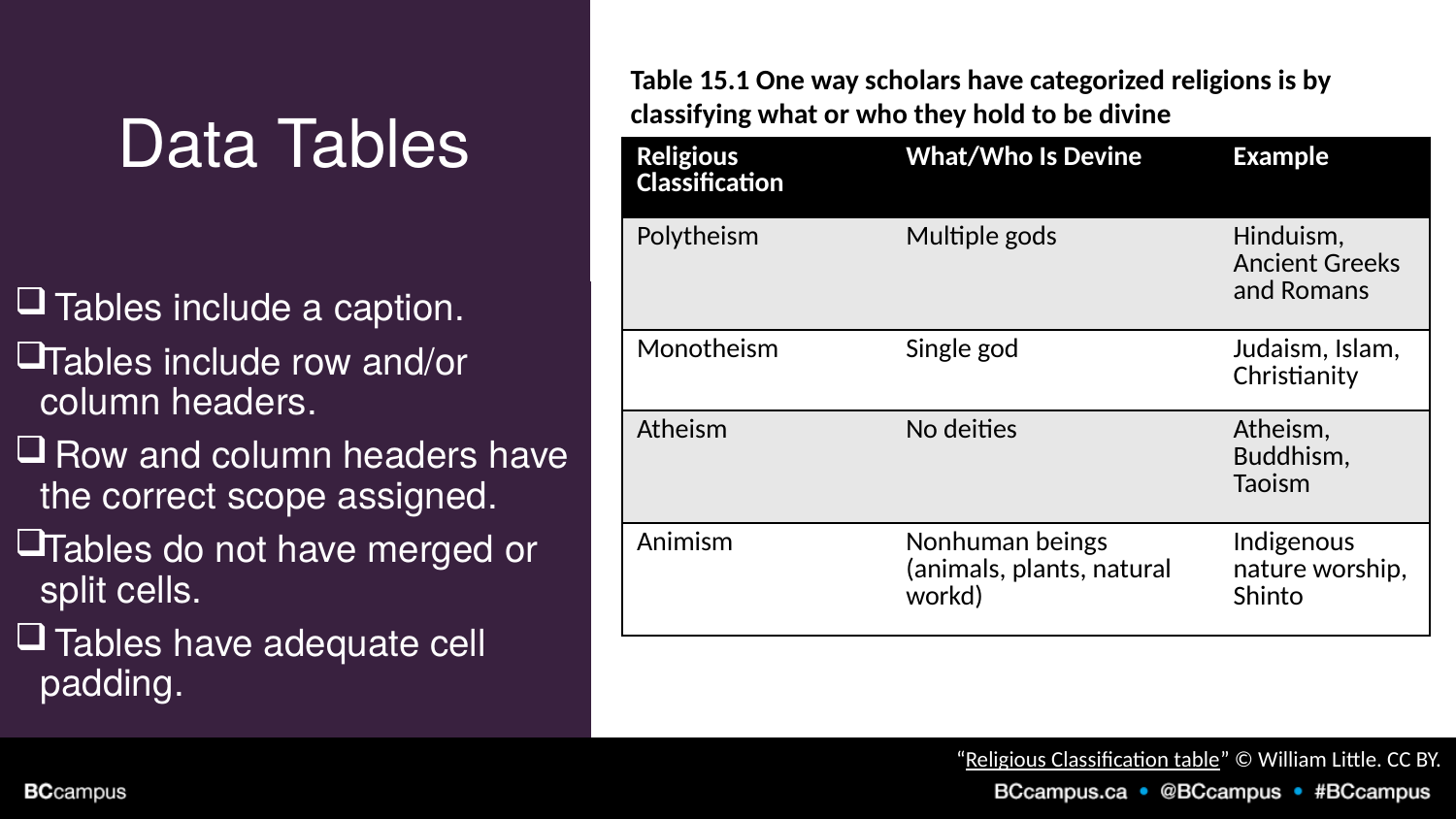

# Data Tables
Table 15.1 One way scholars have categorized religions is by classifying what or who they hold to be divine
| Religious Classification | What/Who Is Devine | Example |
| --- | --- | --- |
| Polytheism | Multiple gods | Hinduism, Ancient Greeks and Romans |
| Monotheism | Single god | Judaism, Islam, Christianity |
| Atheism | No deities | Atheism, Buddhism, Taoism |
| Animism | Nonhuman beings (animals, plants, natural workd) | Indigenous nature worship, Shinto |
 Tables include a caption.
Tables include row and/or column headers.
 Row and column headers have the correct scope assigned.
Tables do not have merged or split cells.
 Tables have adequate cell padding.

“Religious Classification table” © William Little. CC BY.